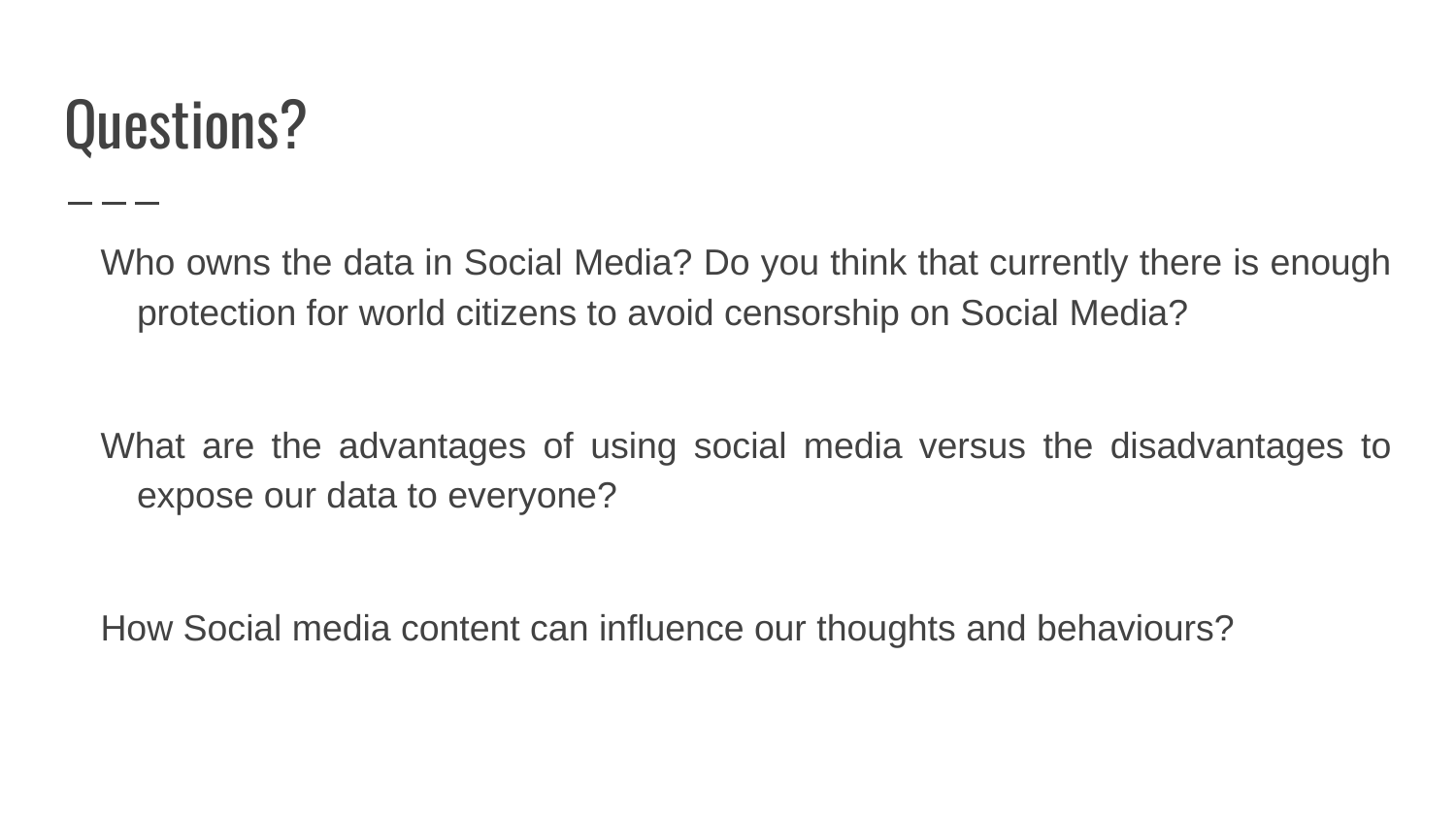

# Questions?
Who owns the data in Social Media? Do you think that currently there is enough protection for world citizens to avoid censorship on Social Media?

What are the advantages of using social media versus the disadvantages to expose our data to everyone?

How Social media content can influence our thoughts and behaviours?